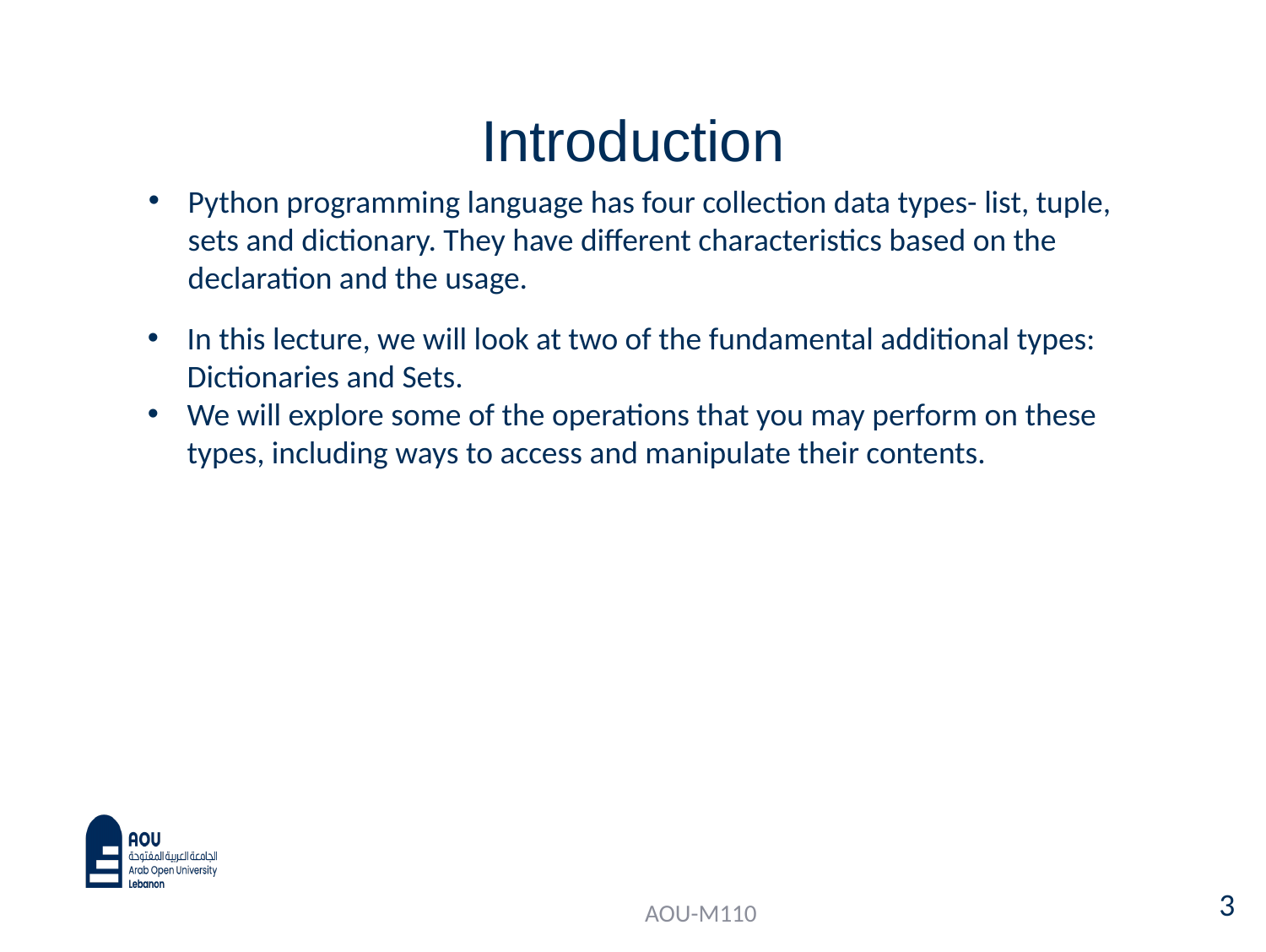

# Introduction
Python programming language has four collection data types- list, tuple, sets and dictionary. They have different characteristics based on the declaration and the usage.
In this lecture, we will look at two of the fundamental additional types: Dictionaries and Sets.
We will explore some of the operations that you may perform on these types, including ways to access and manipulate their contents.
3
AOU-M110